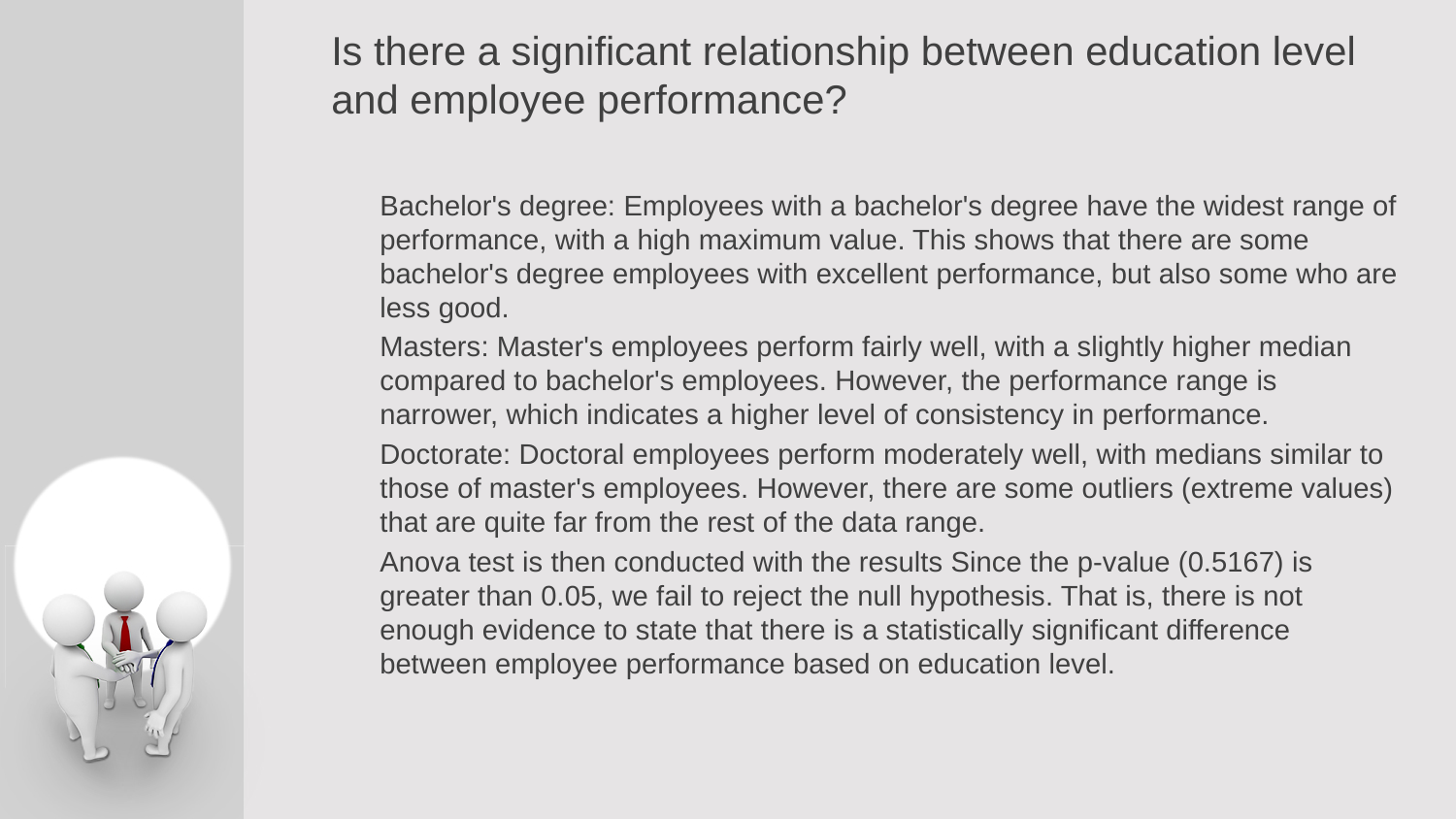

Is there a significant relationship between education level and employee performance?

Bachelor's degree: Employees with a bachelor's degree have the widest range of performance, with a high maximum value. This shows that there are some bachelor's degree employees with excellent performance, but also some who are less good.
Masters: Master's employees perform fairly well, with a slightly higher median compared to bachelor's employees. However, the performance range is narrower, which indicates a higher level of consistency in performance.
Doctorate: Doctoral employees perform moderately well, with medians similar to those of master's employees. However, there are some outliers (extreme values) that are quite far from the rest of the data range.
Anova test is then conducted with the results Since the p-value (0.5167) is greater than 0.05, we fail to reject the null hypothesis. That is, there is not enough evidence to state that there is a statistically significant difference between employee performance based on education level.